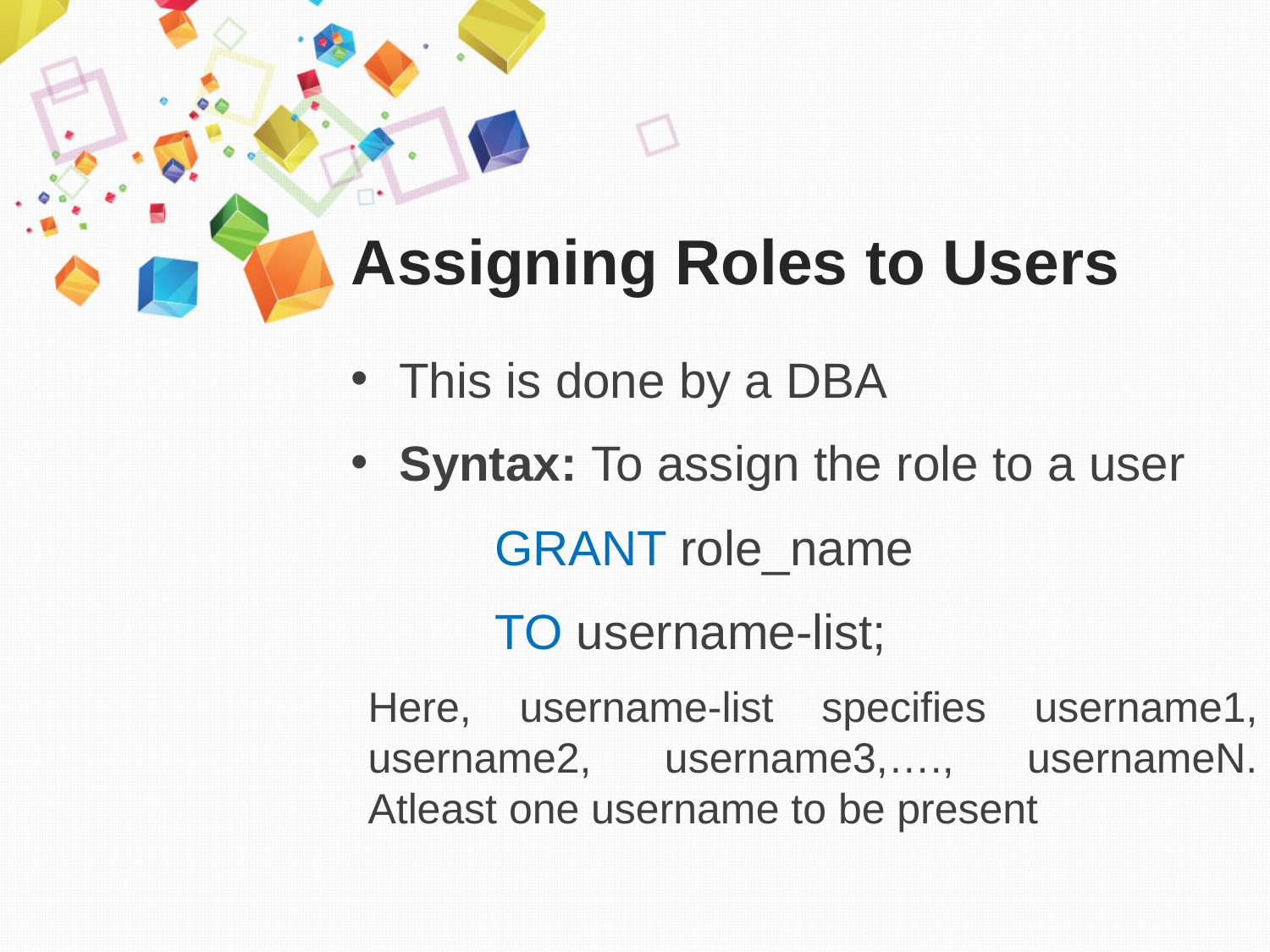

# Assigning Roles to Users
This is done by a DBA
Syntax: To assign the role to a user
	GRANT role_name
	TO username-list;
Here, username-list specifies username1, username2, username3,…., usernameN. Atleast one username to be present